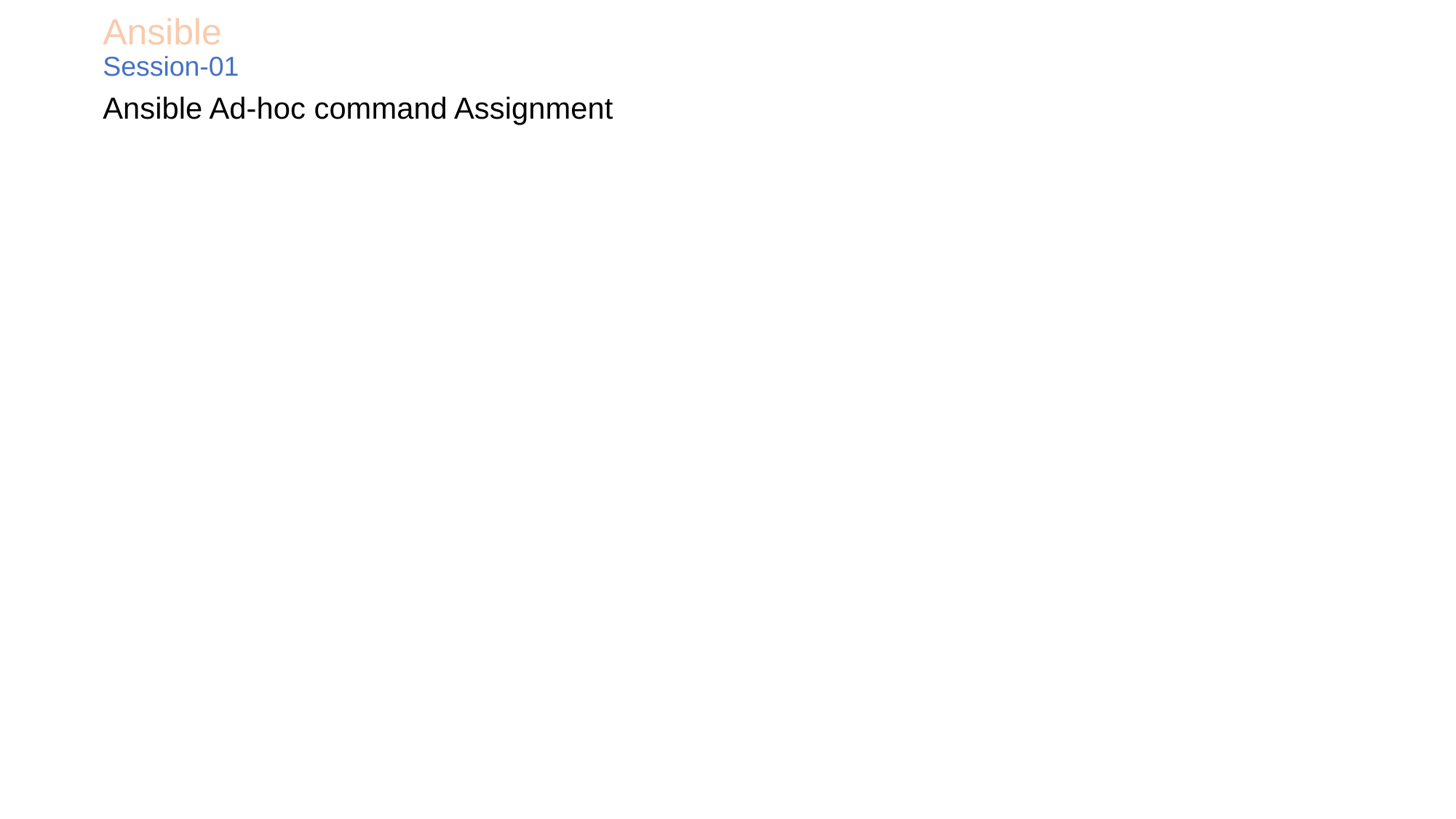

# Ansible Session-01
Ansible Ad-hoc command Assignment